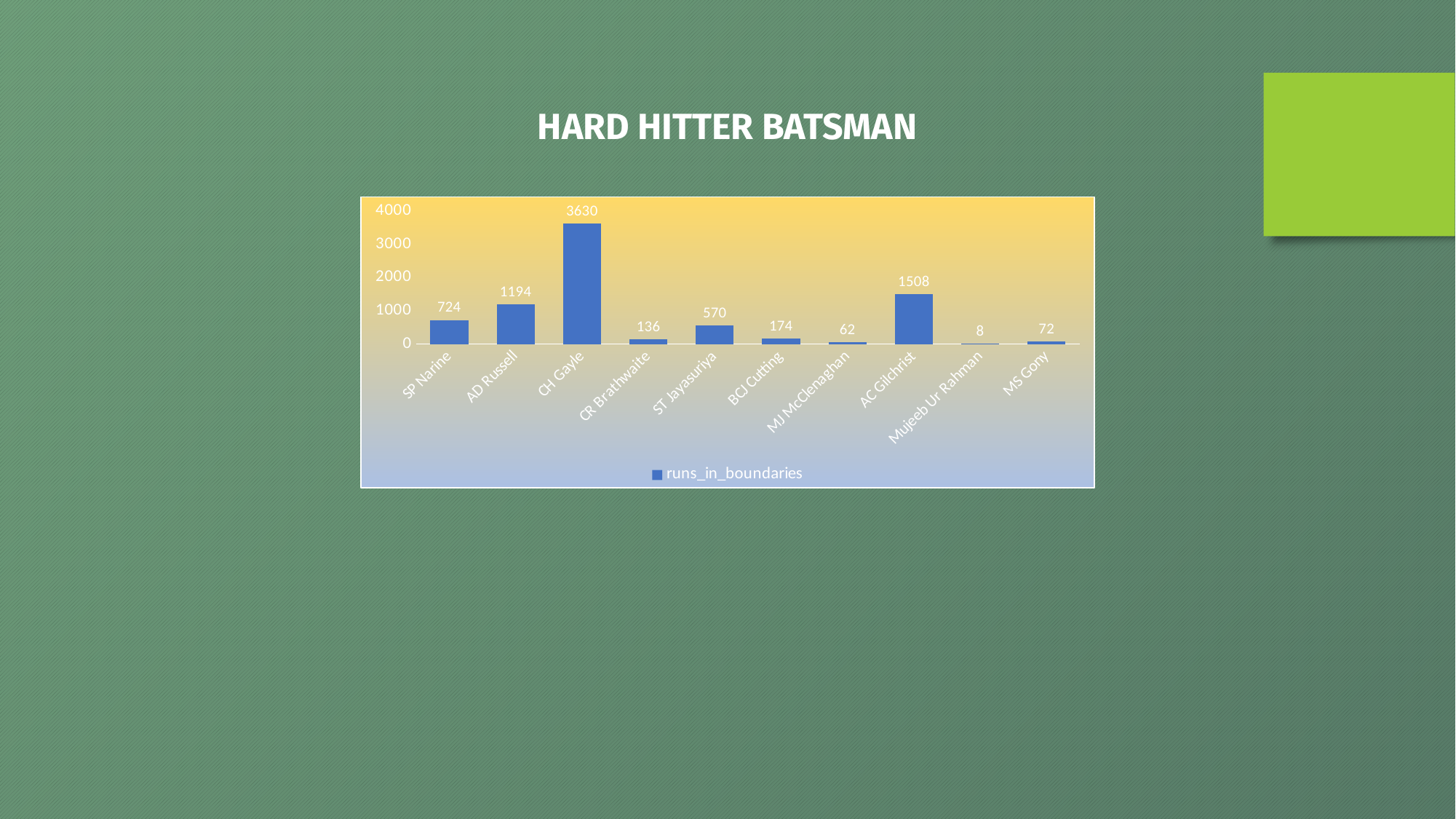

HARD HITTER BATSMAN

### Chart

| Category | runs_in_boundaries |
|---|---|
| SP Narine | 724.0 |
| AD Russell | 1194.0 |
| CH Gayle | 3630.0 |
| CR Brathwaite | 136.0 |
| ST Jayasuriya | 570.0 |
| BCJ Cutting | 174.0 |
| MJ McClenaghan | 62.0 |
| AC Gilchrist | 1508.0 |
| Mujeeb Ur Rahman | 8.0 |
| MS Gony | 72.0 |